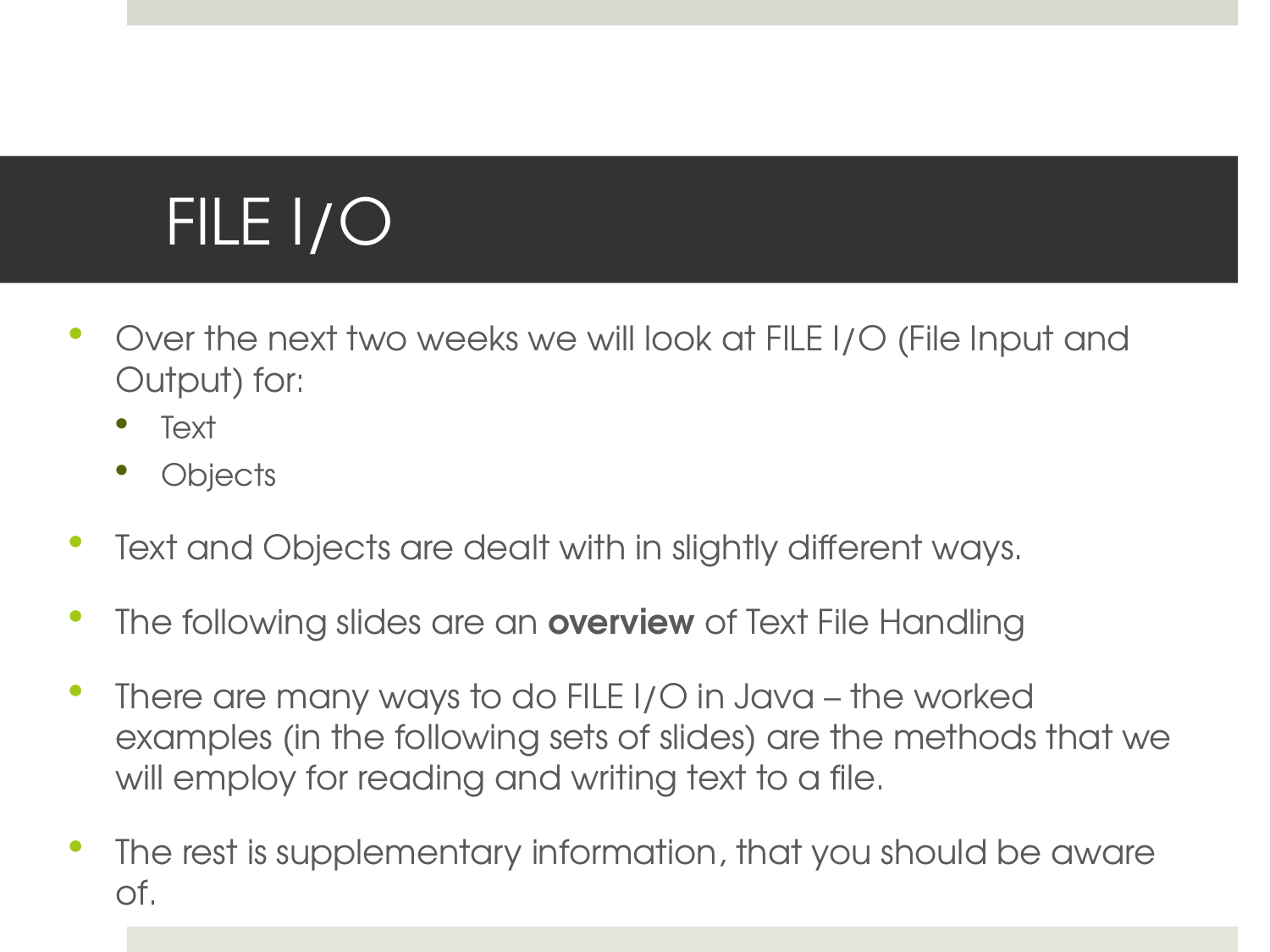

# FILE I/O
Over the next two weeks we will look at FILE I/O (File Input and Output) for:
Text
Objects
Text and Objects are dealt with in slightly different ways.
The following slides are an overview of Text File Handling
There are many ways to do FILE I/O in Java – the worked examples (in the following sets of slides) are the methods that we will employ for reading and writing text to a file.
The rest is supplementary information, that you should be aware of.